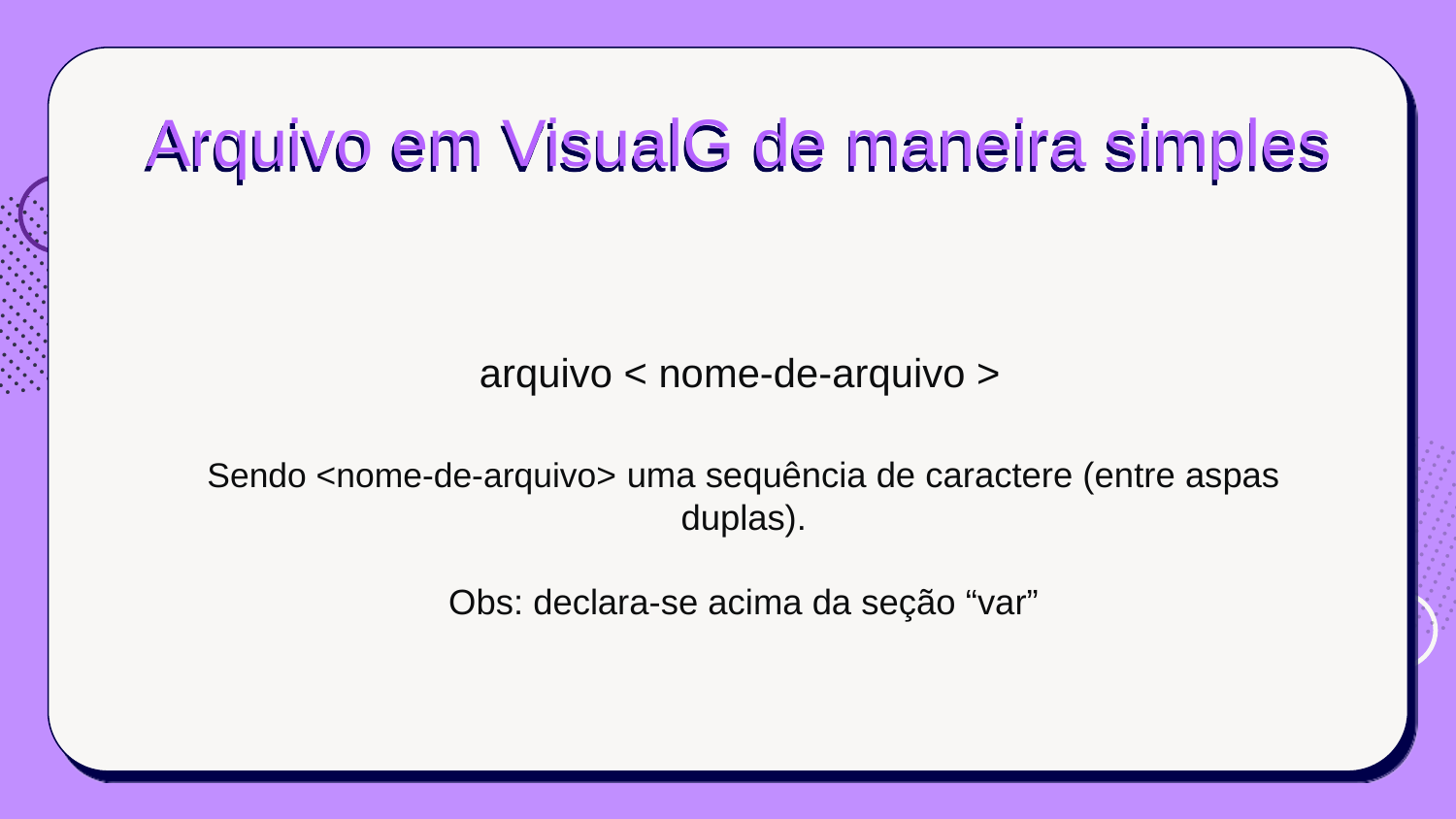

# Arquivo em VisualG de maneira simples
arquivo < nome-de-arquivo >
Sendo <nome-de-arquivo> uma sequência de caractere (entre aspas duplas).

Obs: declara-se acima da seção “var”